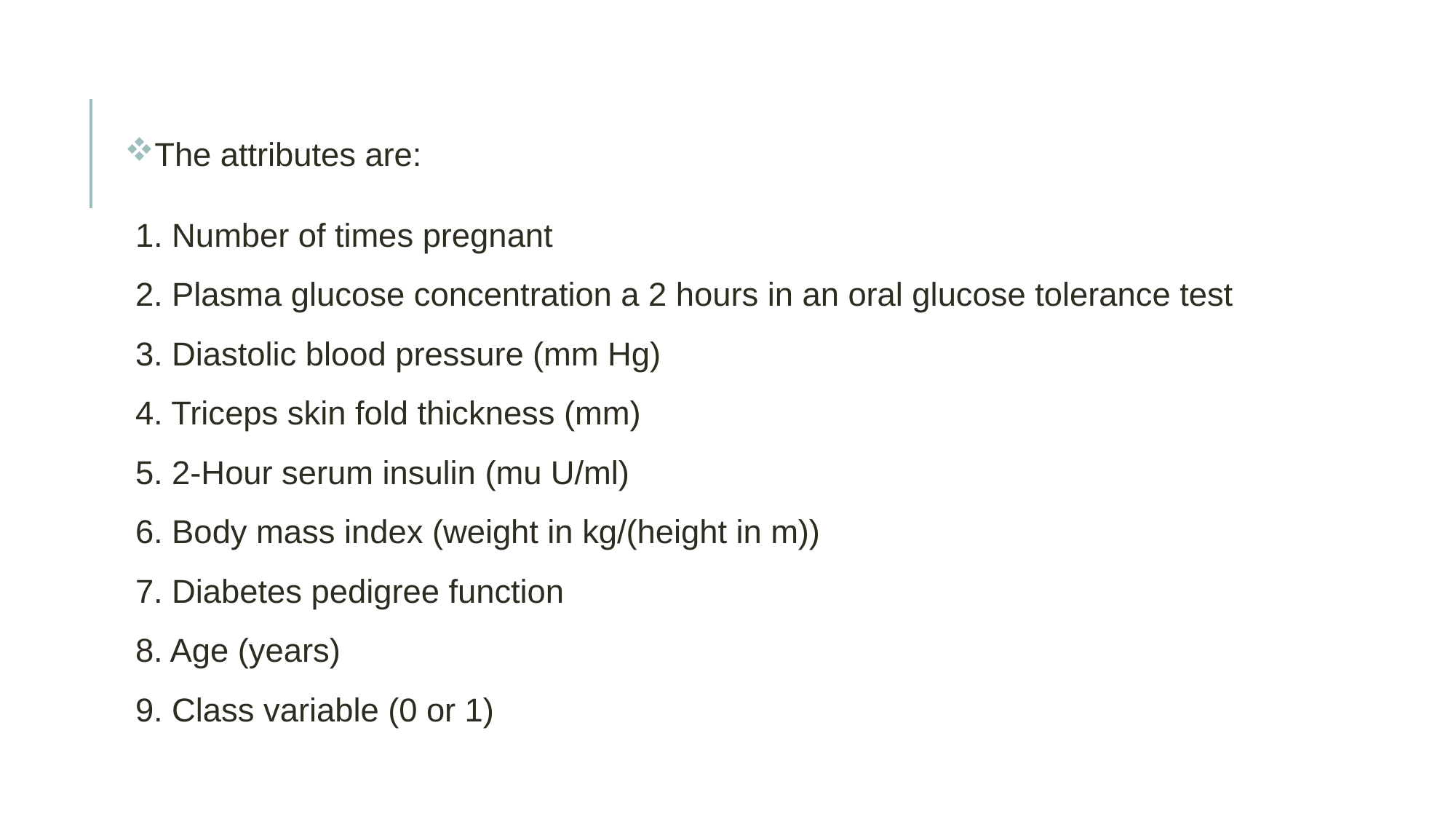

The attributes are:
1. Number of times pregnant 
2. Plasma glucose concentration a 2 hours in an oral glucose tolerance test 
3. Diastolic blood pressure (mm Hg) 
4. Triceps skin fold thickness (mm) 
5. 2-Hour serum insulin (mu U/ml) 
6. Body mass index (weight in kg/(height in m)) 
7. Diabetes pedigree function 
8. Age (years) 
9. Class variable (0 or 1)